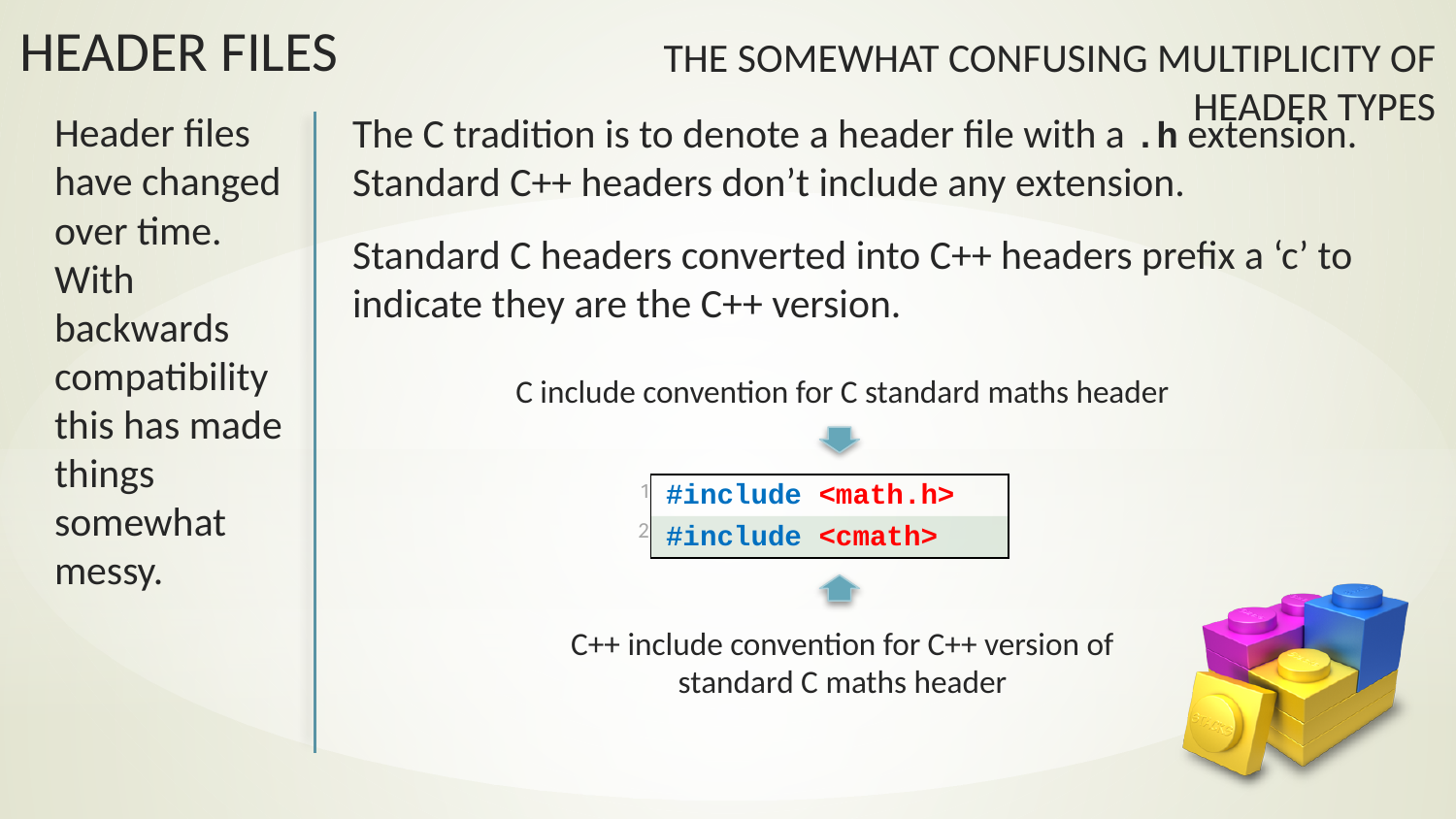

The Somewhat Confusing Multiplicity of Header Types
Header files have changed over time. With backwards compatibility this has made things somewhat messy.
The C tradition is to denote a header file with a .h extension. Standard C++ headers don’t include any extension.

Standard C headers converted into C++ headers prefix a ‘c’ to indicate they are the C++ version.
C include convention for C standard maths header

| 1 | #include <math.h> |
| --- | --- |
| 2 | #include <cmath> |

C++ include convention for C++ version of standard C maths header